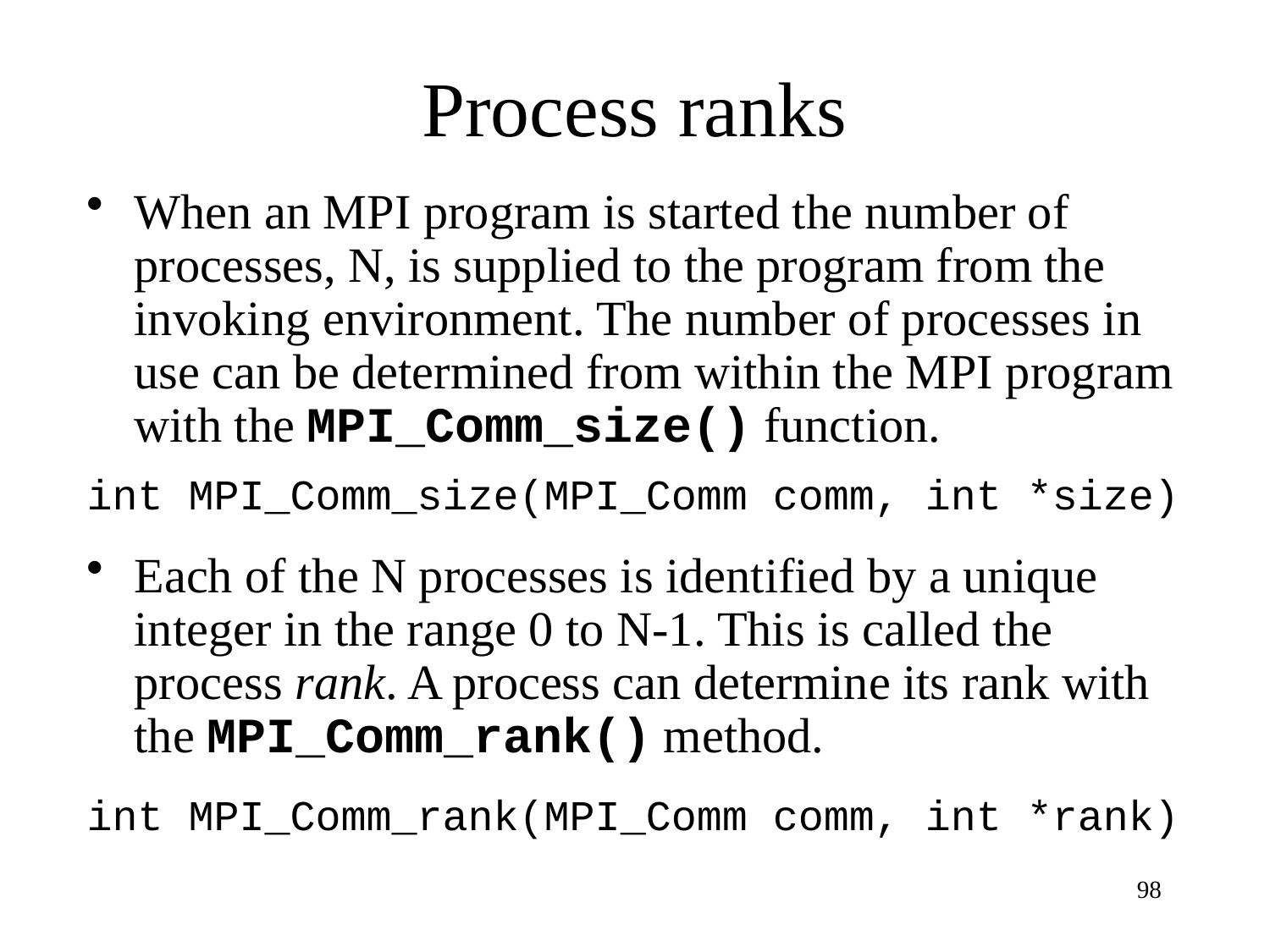

# Process ranks
When an MPI program is started the number of processes, N, is supplied to the program from the invoking environment. The number of processes in use can be determined from within the MPI program with the MPI_Comm_size() function.
int MPI_Comm_size(MPI_Comm comm, int *size)
Each of the N processes is identified by a unique integer in the range 0 to N-1. This is called the process rank. A process can determine its rank with the MPI_Comm_rank() method.
int MPI_Comm_rank(MPI_Comm comm, int *rank)
98